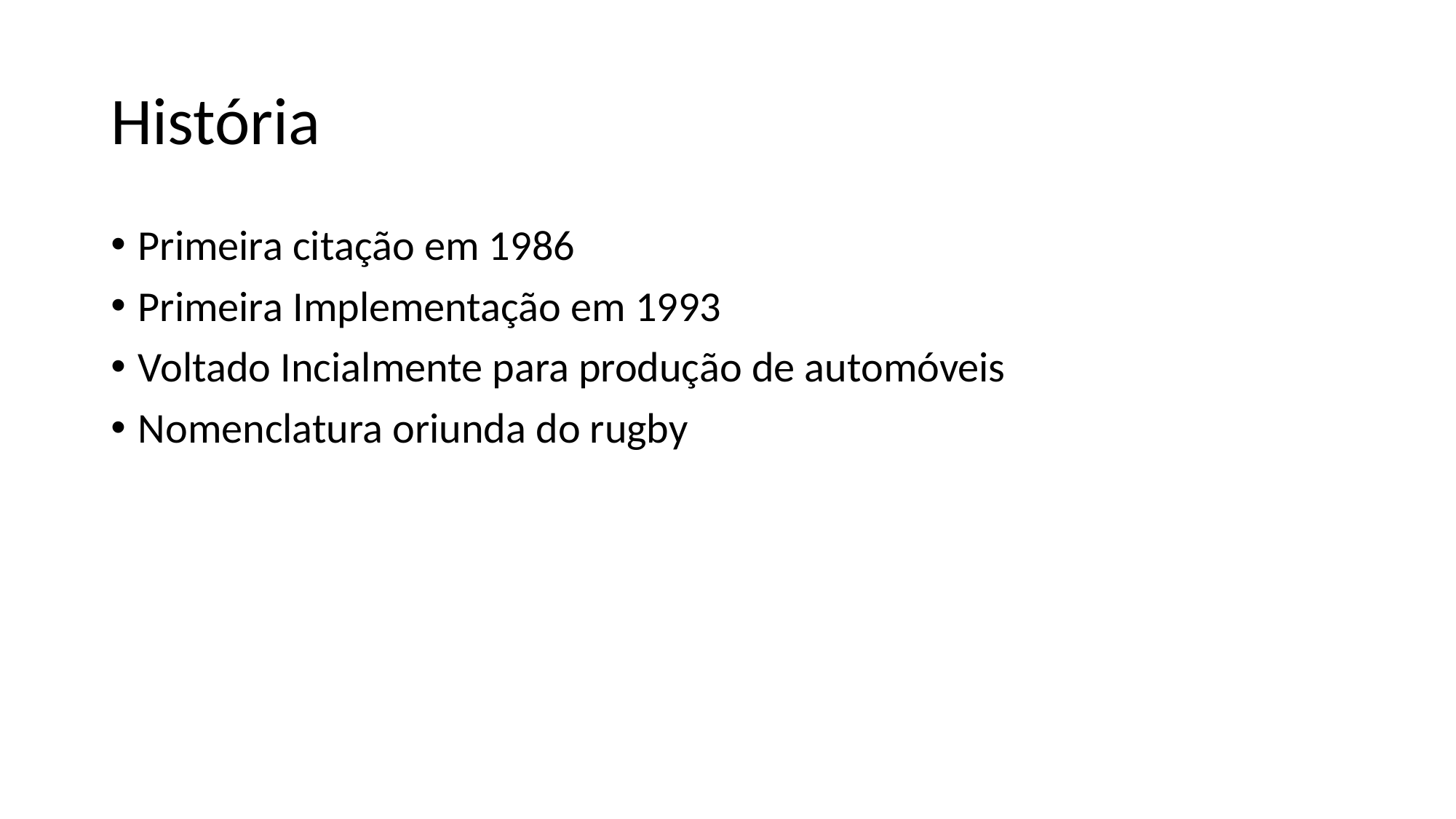

# História
Primeira citação em 1986
Primeira Implementação em 1993
Voltado Incialmente para produção de automóveis
Nomenclatura oriunda do rugby